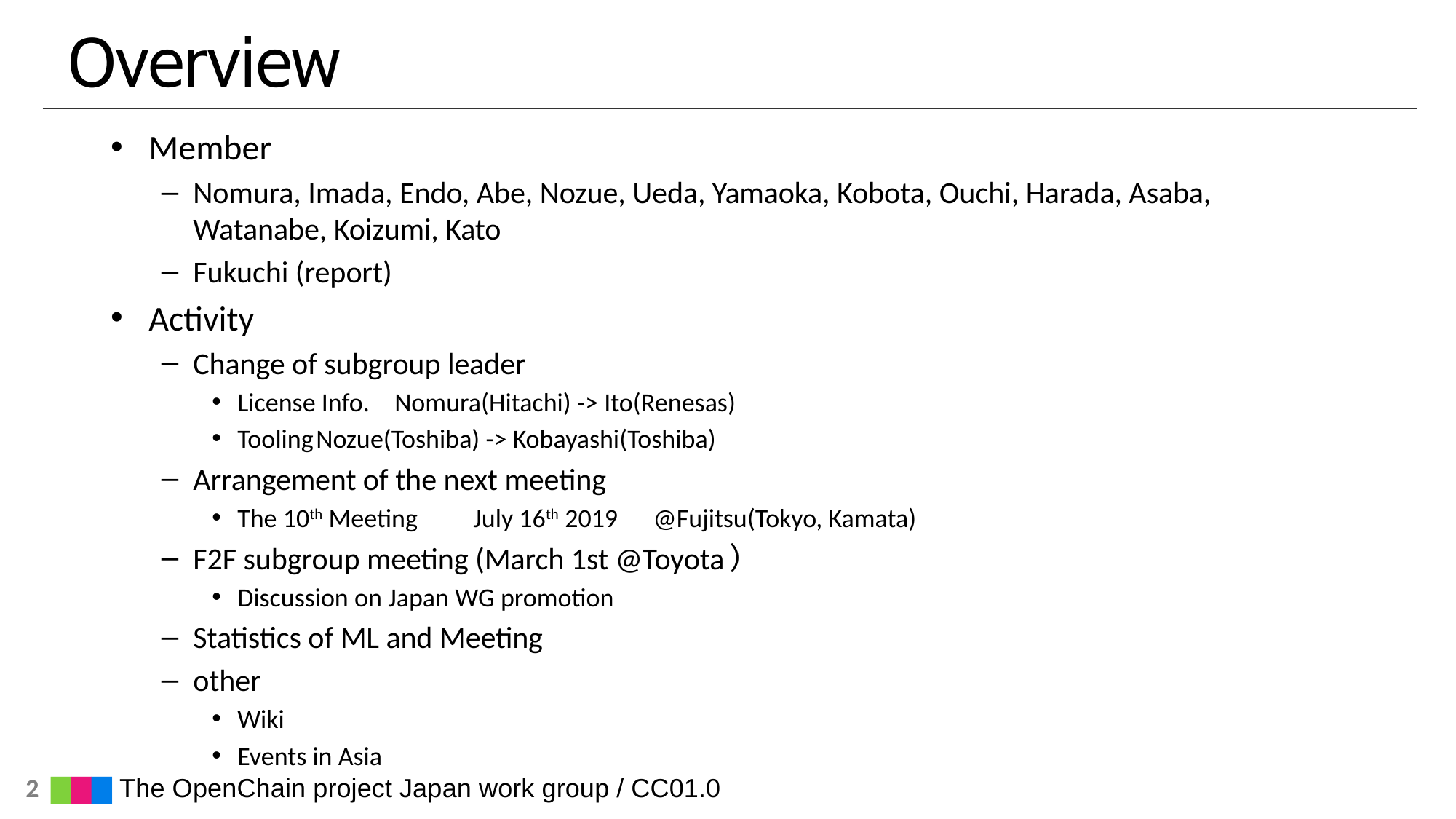

# Overview
Member
Nomura, Imada, Endo, Abe, Nozue, Ueda, Yamaoka, Kobota, Ouchi, Harada, Asaba, Watanabe, Koizumi, Kato
Fukuchi (report)
Activity
Change of subgroup leader
License Info.	Nomura(Hitachi) -> Ito(Renesas)
Tooling	Nozue(Toshiba) -> Kobayashi(Toshiba)
Arrangement of the next meeting
The 10th Meeting	July 16th 2019　@Fujitsu(Tokyo, Kamata)
F2F subgroup meeting (March 1st @Toyota）
Discussion on Japan WG promotion
Statistics of ML and Meeting
other
Wiki
Events in Asia